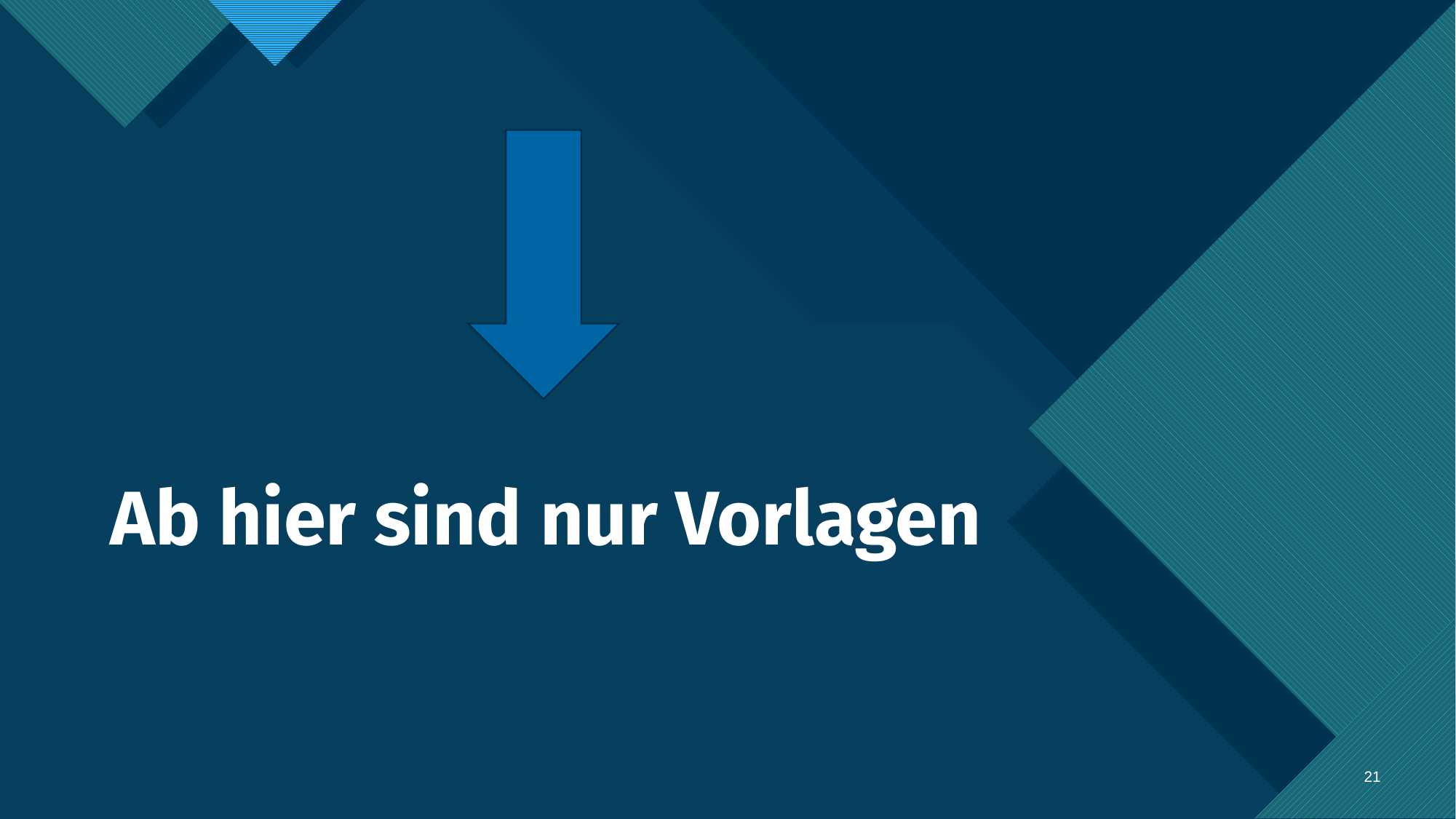

# Ab hier sind nur Vorlagen

21